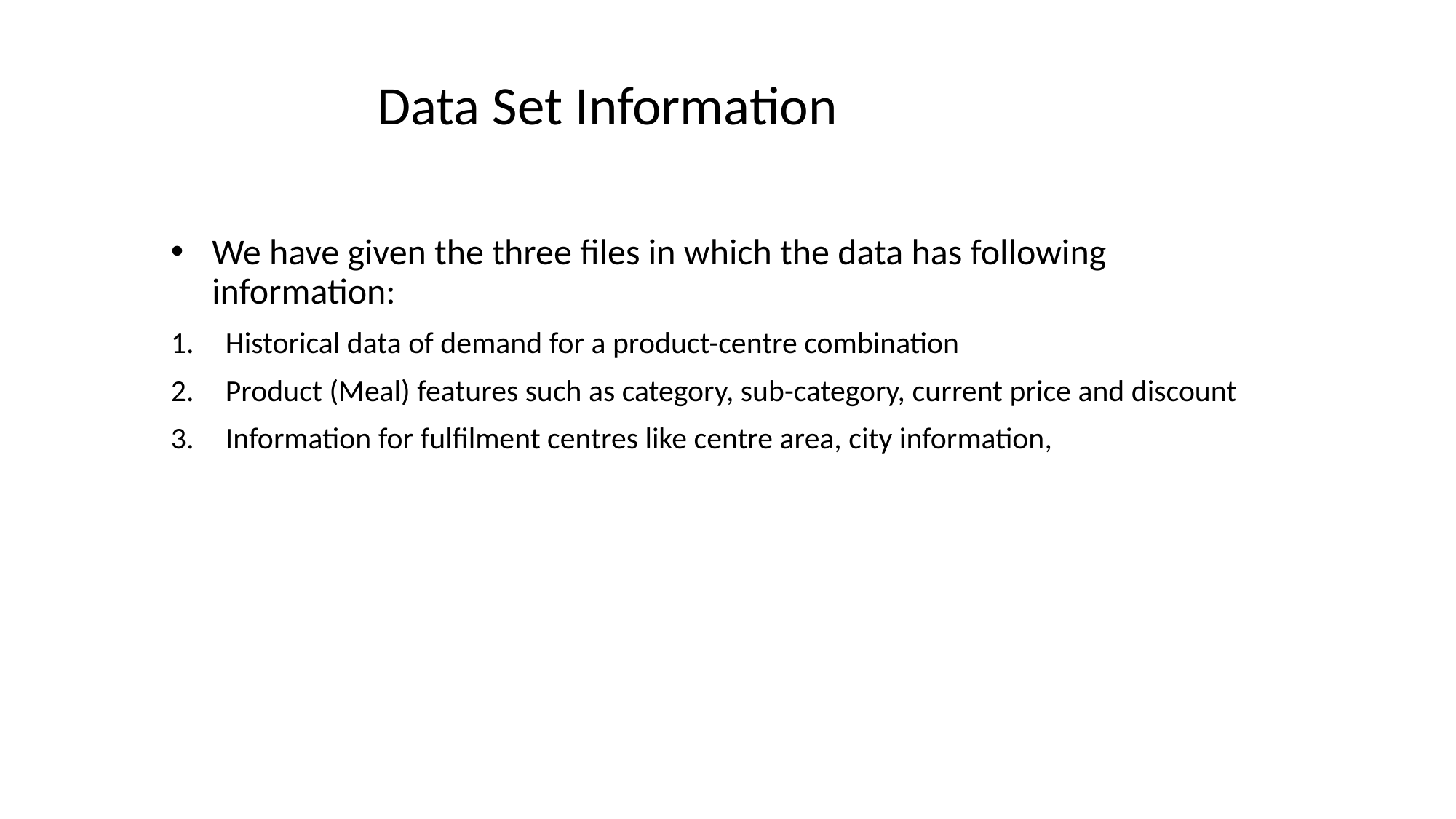

# Data Set Information
We have given the three files in which the data has following information:
Historical data of demand for a product-centre combination
Product (Meal) features such as category, sub-category, current price and discount
Information for fulfilment centres like centre area, city information,